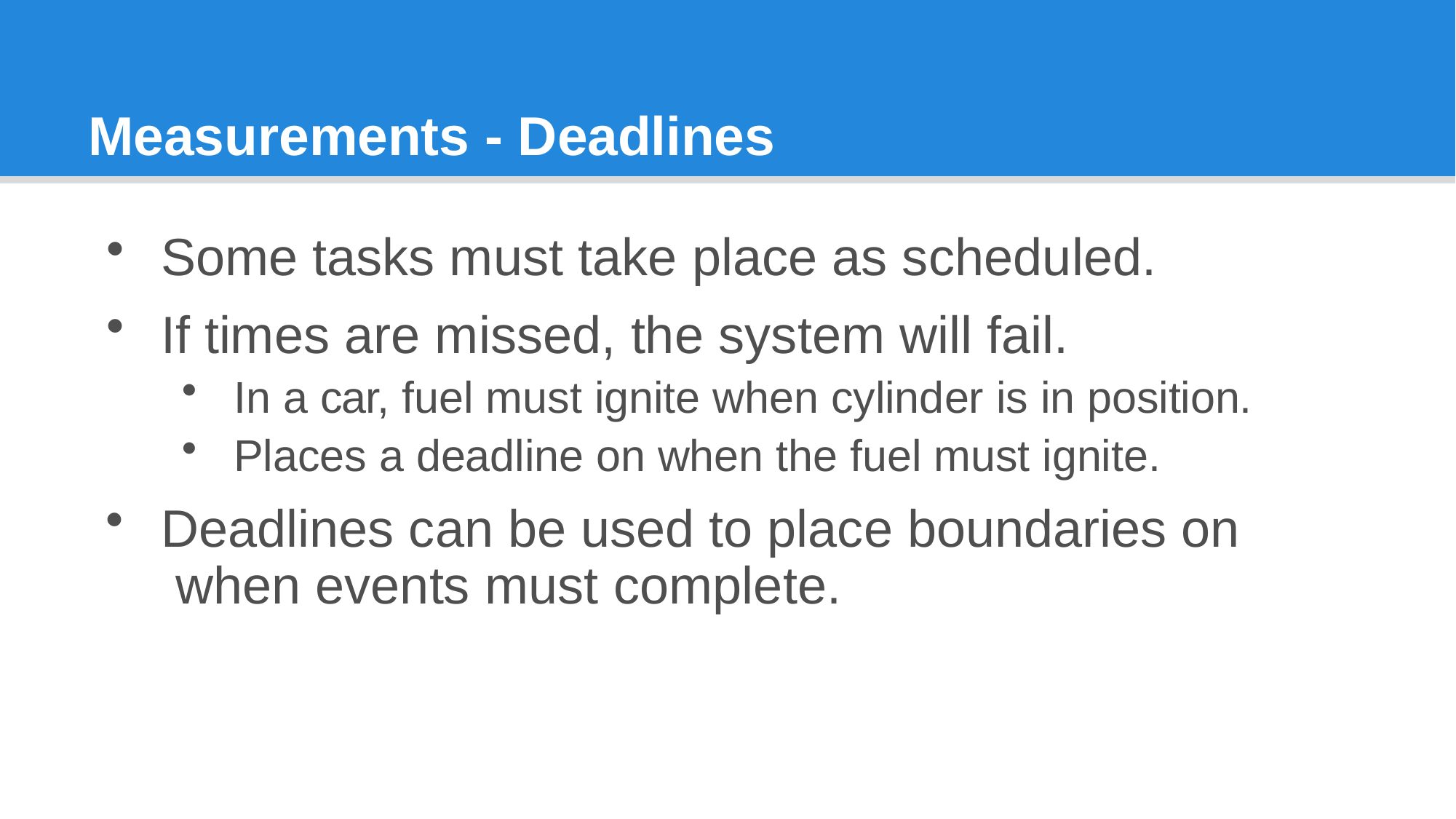

# Measurements - Deadlines
Some tasks must take place as scheduled.
If times are missed, the system will fail.
In a car, fuel must ignite when cylinder is in position.
Places a deadline on when the fuel must ignite.
Deadlines can be used to place boundaries on  when events must complete.
49